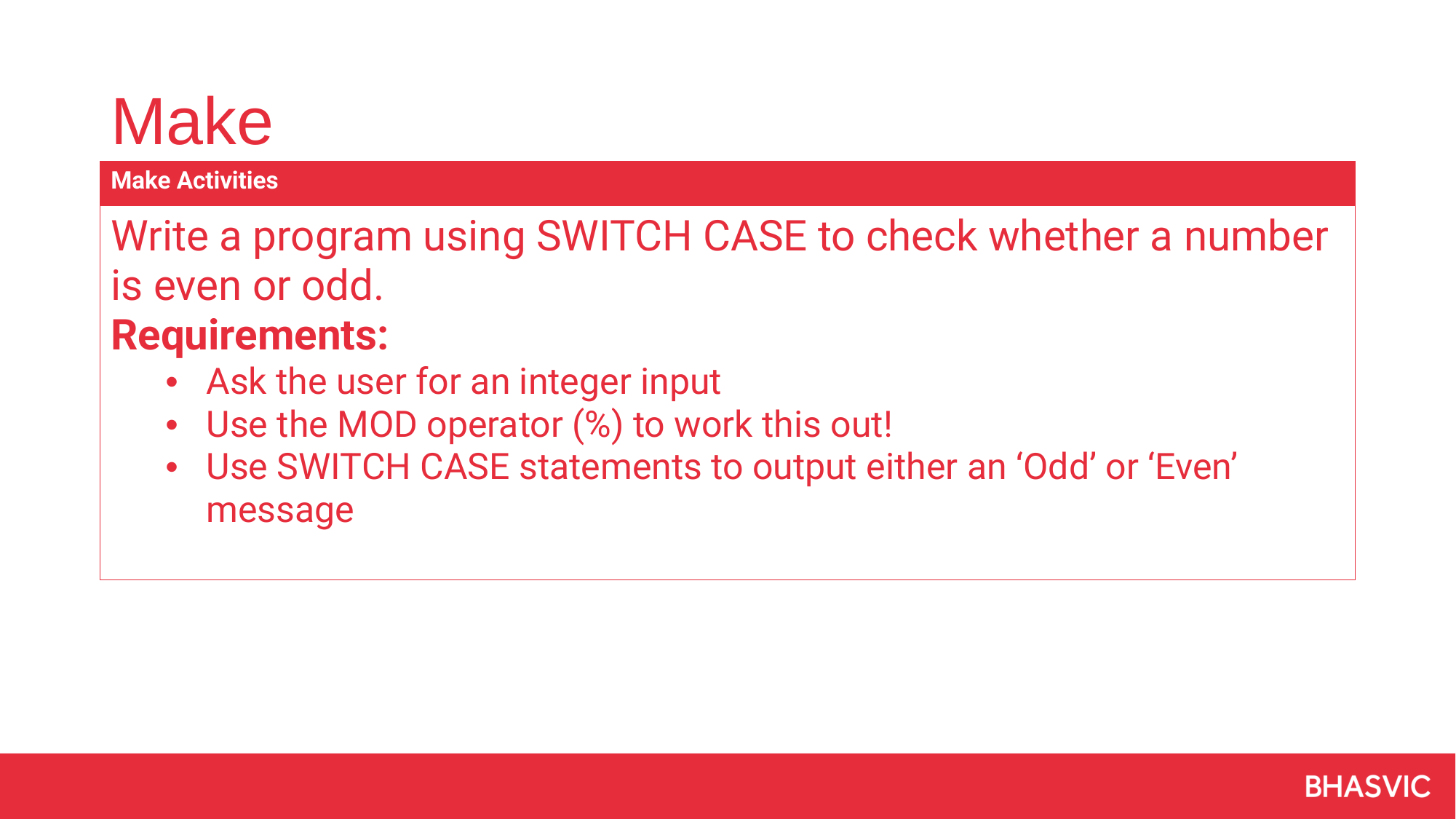

# Make
| Make Activities |
| --- |
| Write a program using SWITCH CASE to check whether a number is even or odd. Requirements: Ask the user for an integer input Use the MOD operator (%) to work this out! Use SWITCH CASE statements to output either an ‘Odd’ or ‘Even’ message |